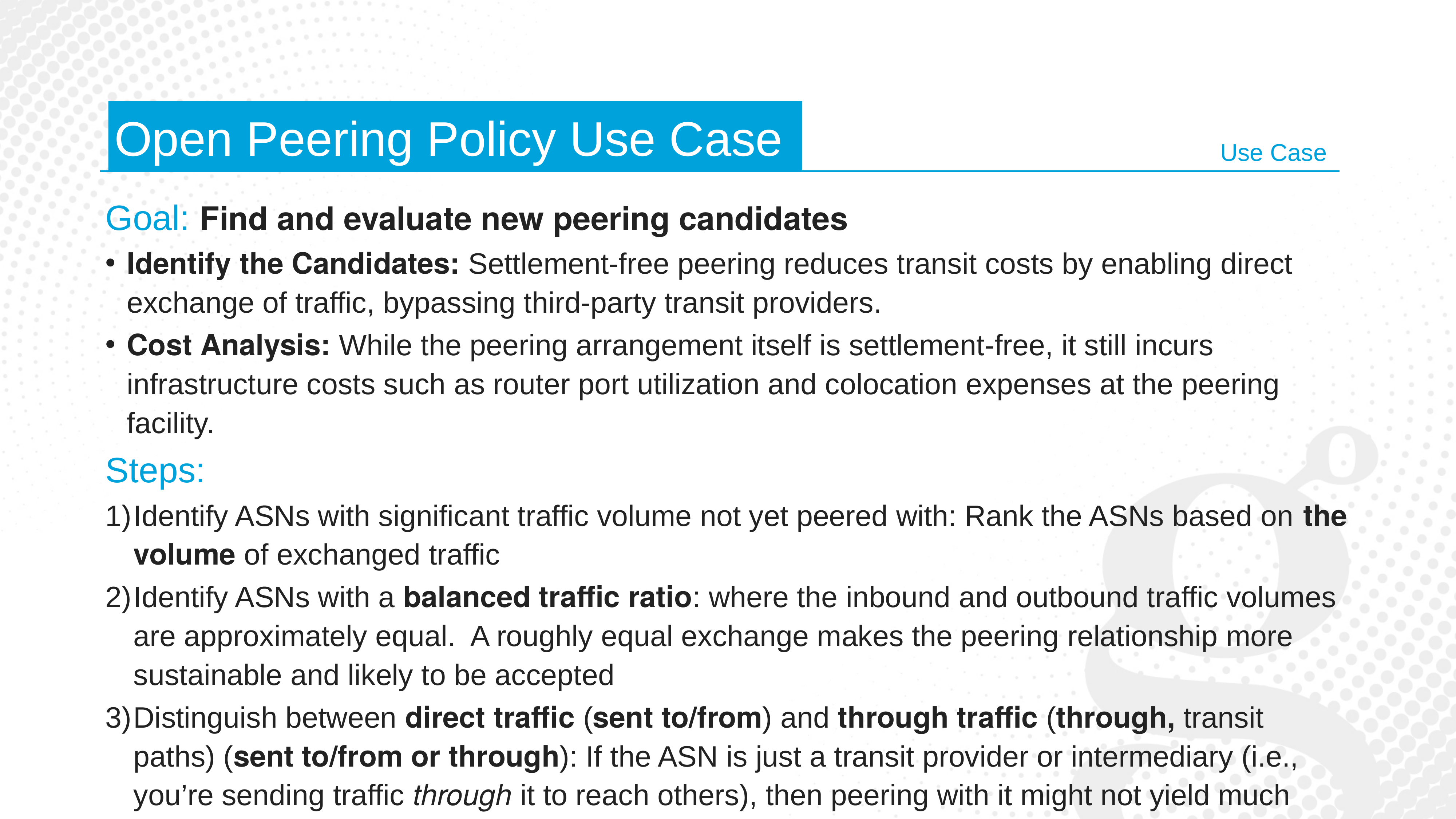

Open Peering Policy Use Case
Use Case
Goal: Find and evaluate new peering candidates
Identify the Candidates: Settlement-free peering reduces transit costs by enabling direct exchange of traffic, bypassing third-party transit providers.
Cost Analysis: While the peering arrangement itself is settlement-free, it still incurs infrastructure costs such as router port utilization and colocation expenses at the peering facility.
Steps:
Identify ASNs with significant traffic volume not yet peered with: Rank the ASNs based on the volume of exchanged traffic
Identify ASNs with a balanced traffic ratio: where the inbound and outbound traffic volumes are approximately equal.  A roughly equal exchange makes the peering relationship more sustainable and likely to be accepted
Distinguish between direct traffic (sent to/from) and through traffic (through, transit paths) (sent to/from or through): If the ASN is just a transit provider or intermediary (i.e., you’re sending traffic through it to reach others), then peering with it might not yield much benefit.